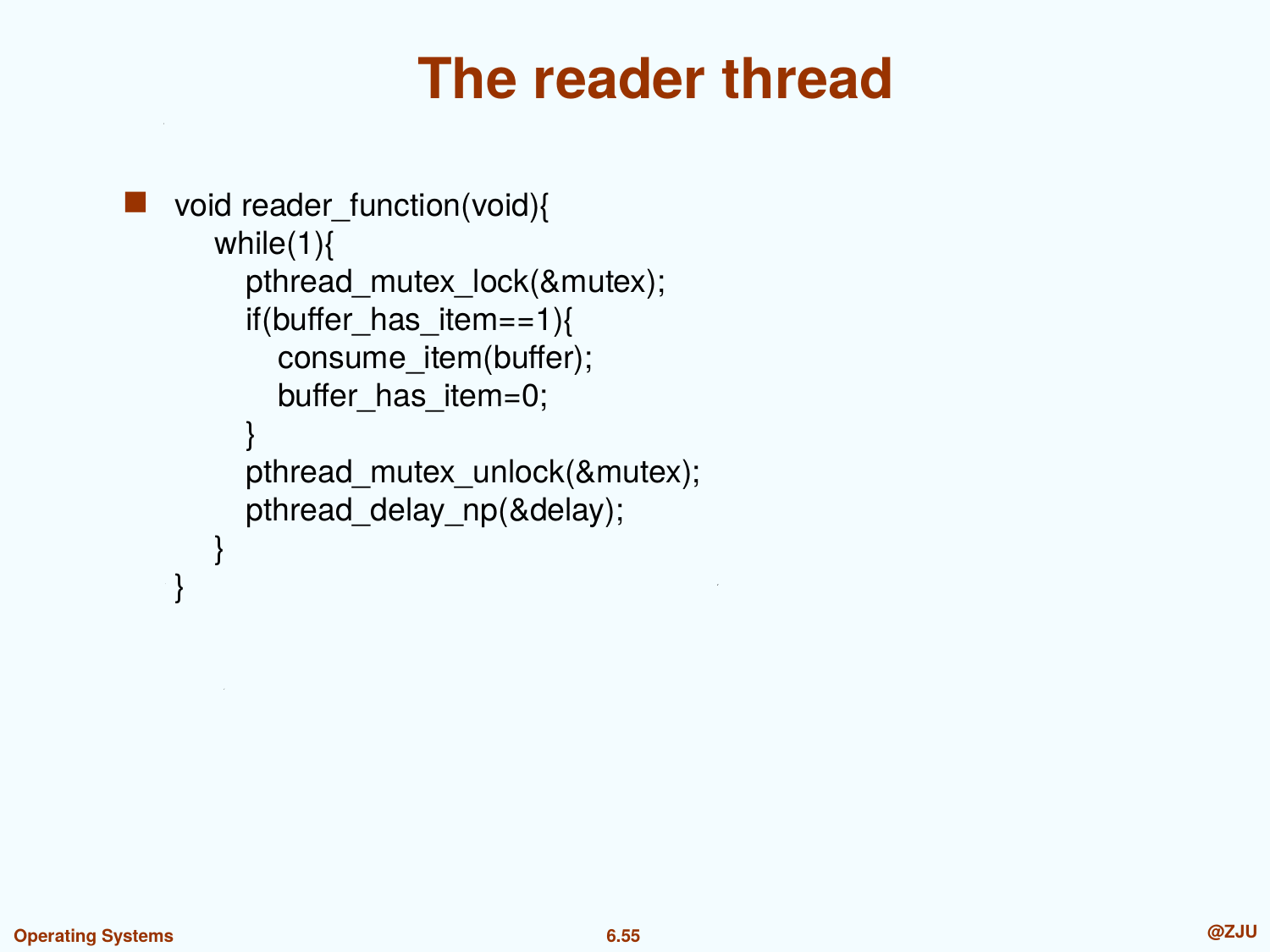

# The reader thread
void reader_function(void){
　while(1){
　　pthread_mutex_lock(&mutex);
　　if(buffer_has_item==1){
　　　consume_item(buffer);
　　　buffer_has_item=0;
　　}
　　pthread_mutex_unlock(&mutex);
　　pthread_delay_np(&delay);
　}
}